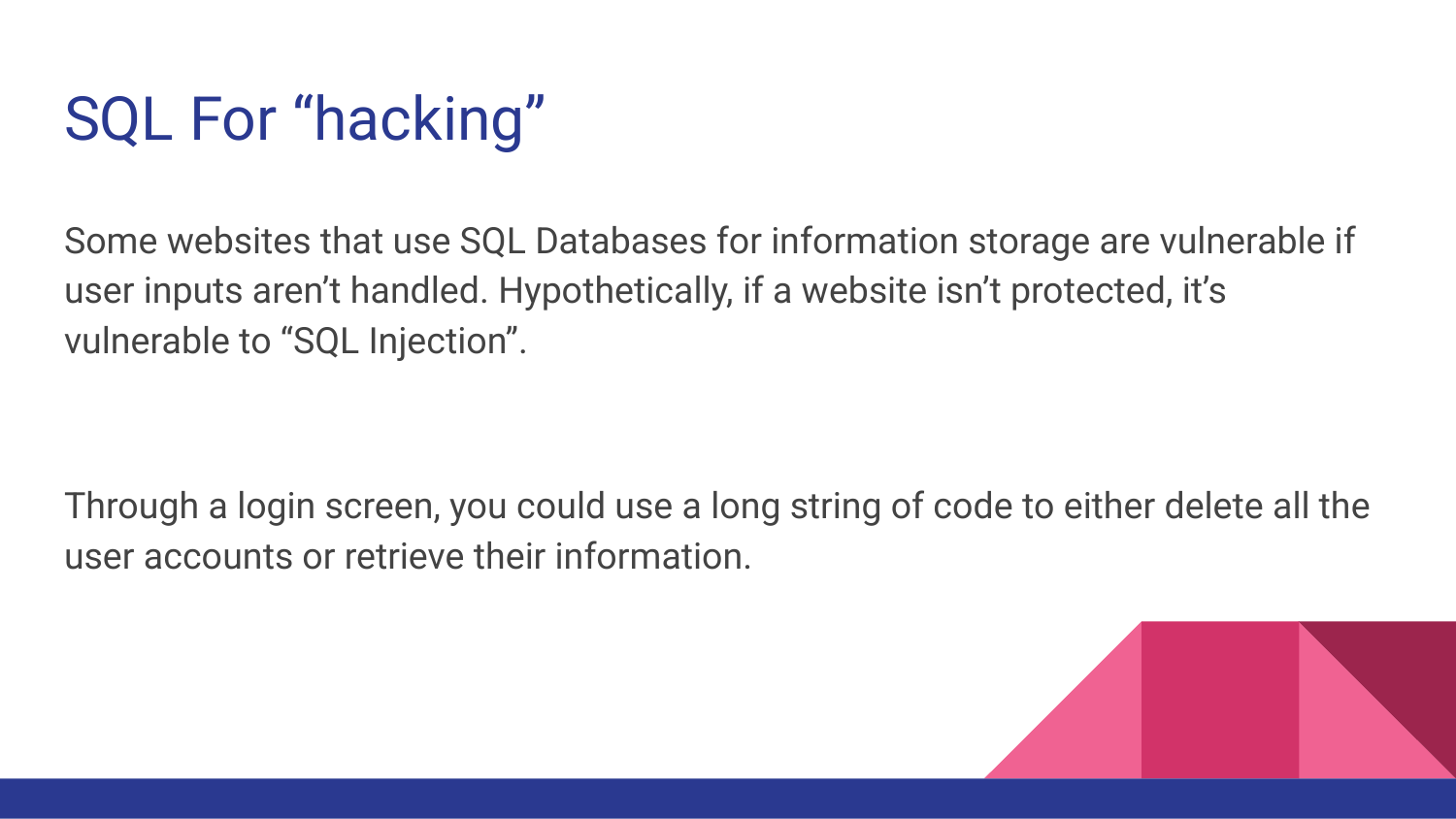

# SQL For “hacking”
Some websites that use SQL Databases for information storage are vulnerable if user inputs aren’t handled. Hypothetically, if a website isn’t protected, it’s vulnerable to “SQL Injection”.

Through a login screen, you could use a long string of code to either delete all the user accounts or retrieve their information.